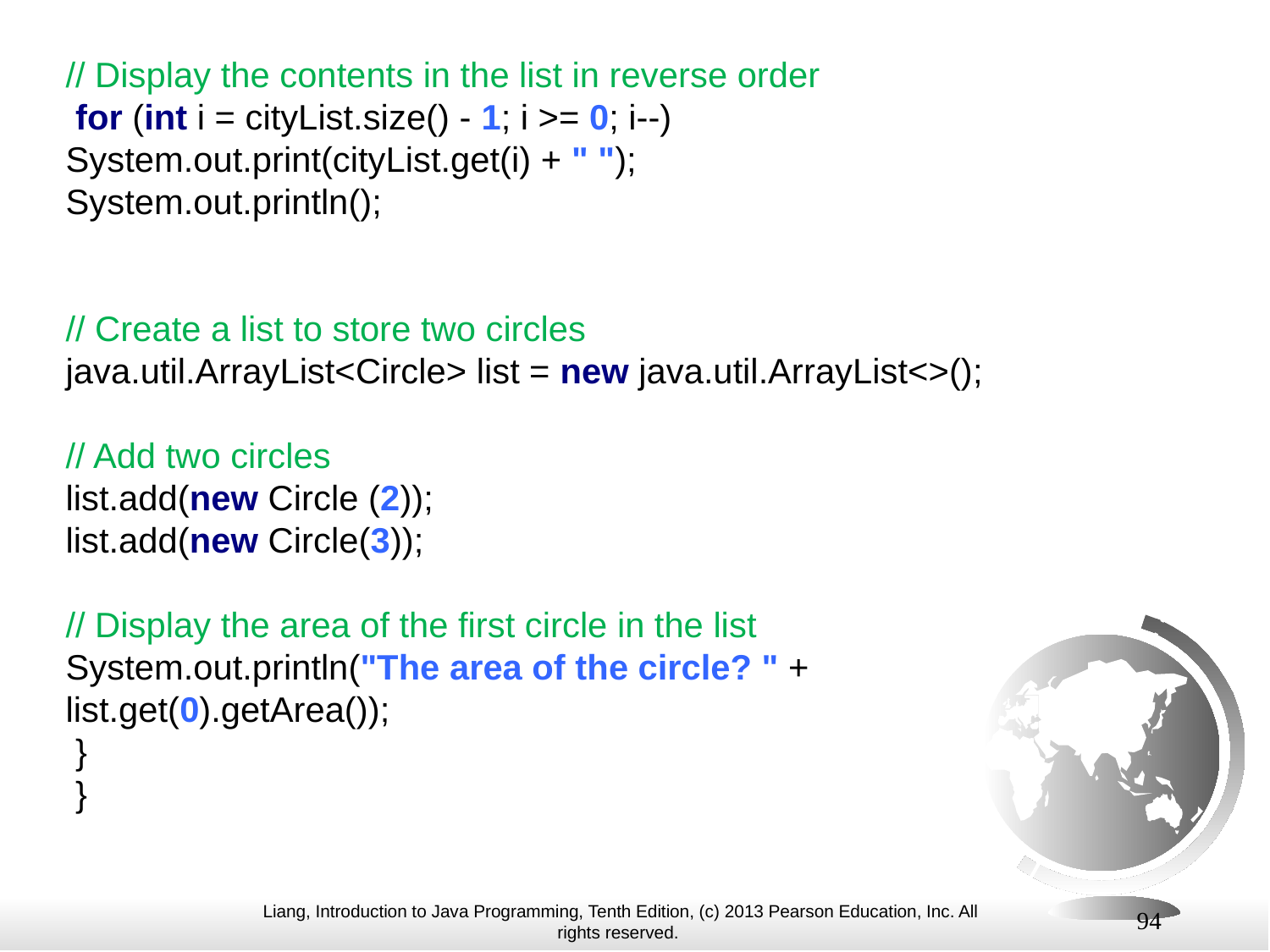

// Display the contents in the list in reverse order
 for (int i = cityList.size() - 1; i >= 0; i--)
System.out.print(cityList.get(i) + " ");
System.out.println();

// Create a list to store two circles
java.util.ArrayList<Circle> list = new java.util.ArrayList<>();

// Add two circles
list.add(new Circle (2));
list.add(new Circle(3));

// Display the area of the first circle in the list
System.out.println("The area of the circle? " + list.get(0).getArea());
 }
 }
94